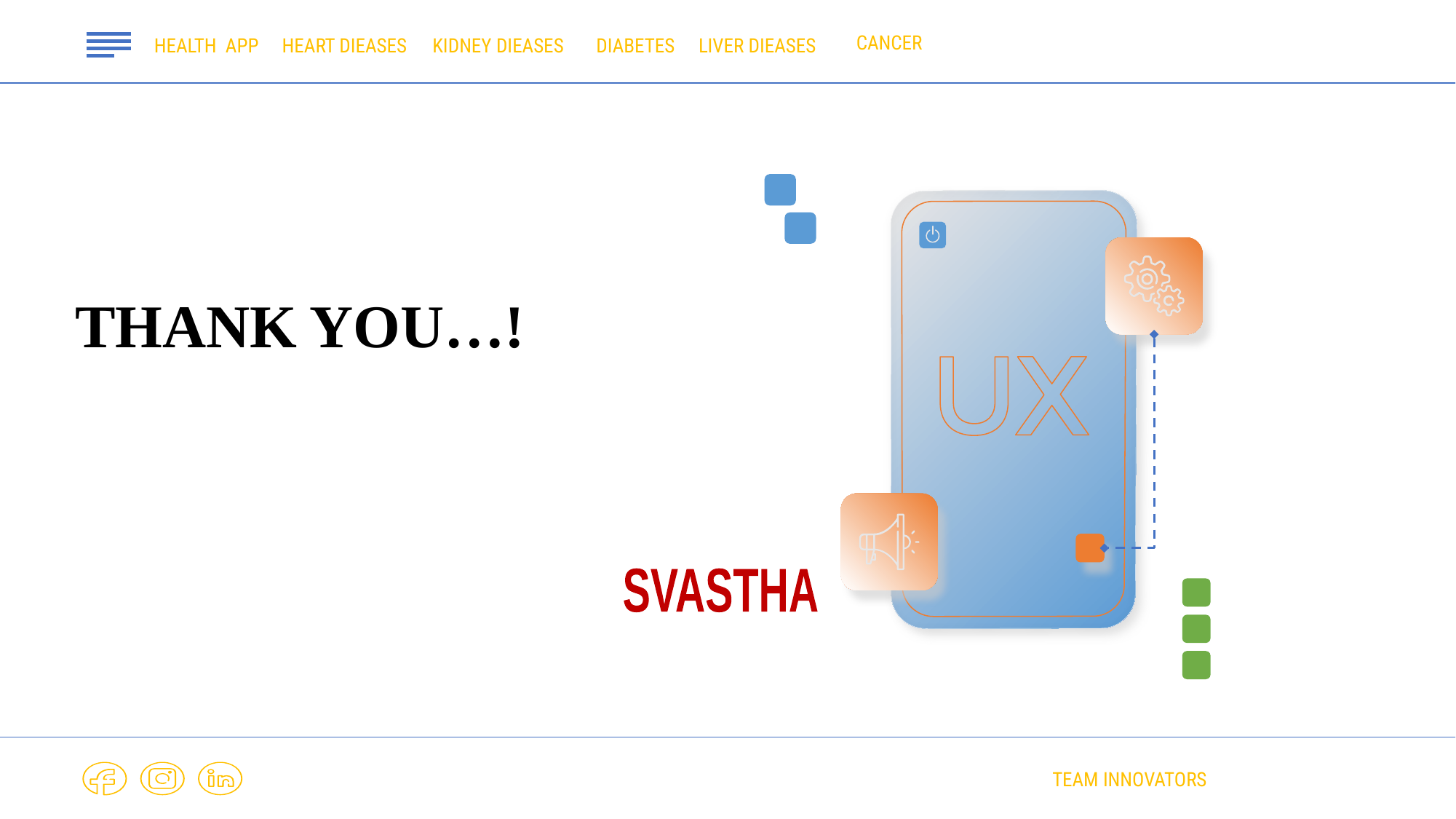

LIVER DIEASES
HEALTH  APP
HEART DIEASES
KIDNEY DIEASES
DIABETES
CANCER

# THANK YOU…!
SVASTHA

TEAM INNOVATORS